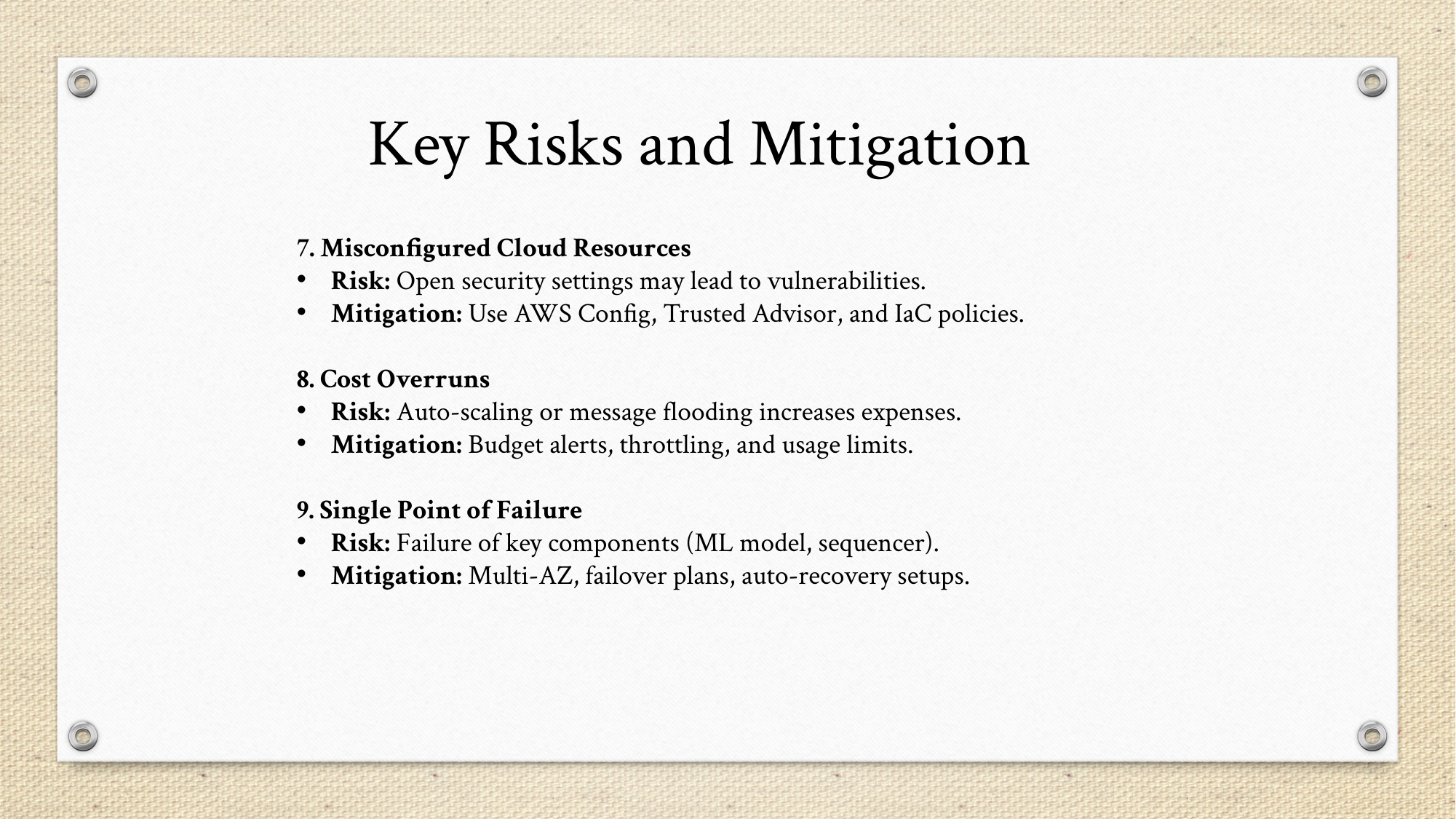

Key Risks and Mitigation
7. Misconfigured Cloud Resources
Risk: Open security settings may lead to vulnerabilities.
Mitigation: Use AWS Config, Trusted Advisor, and IaC policies.

8. Cost Overruns
Risk: Auto-scaling or message flooding increases expenses.
Mitigation: Budget alerts, throttling, and usage limits.

9. Single Point of Failure
Risk: Failure of key components (ML model, sequencer).
Mitigation: Multi-AZ, failover plans, auto-recovery setups.